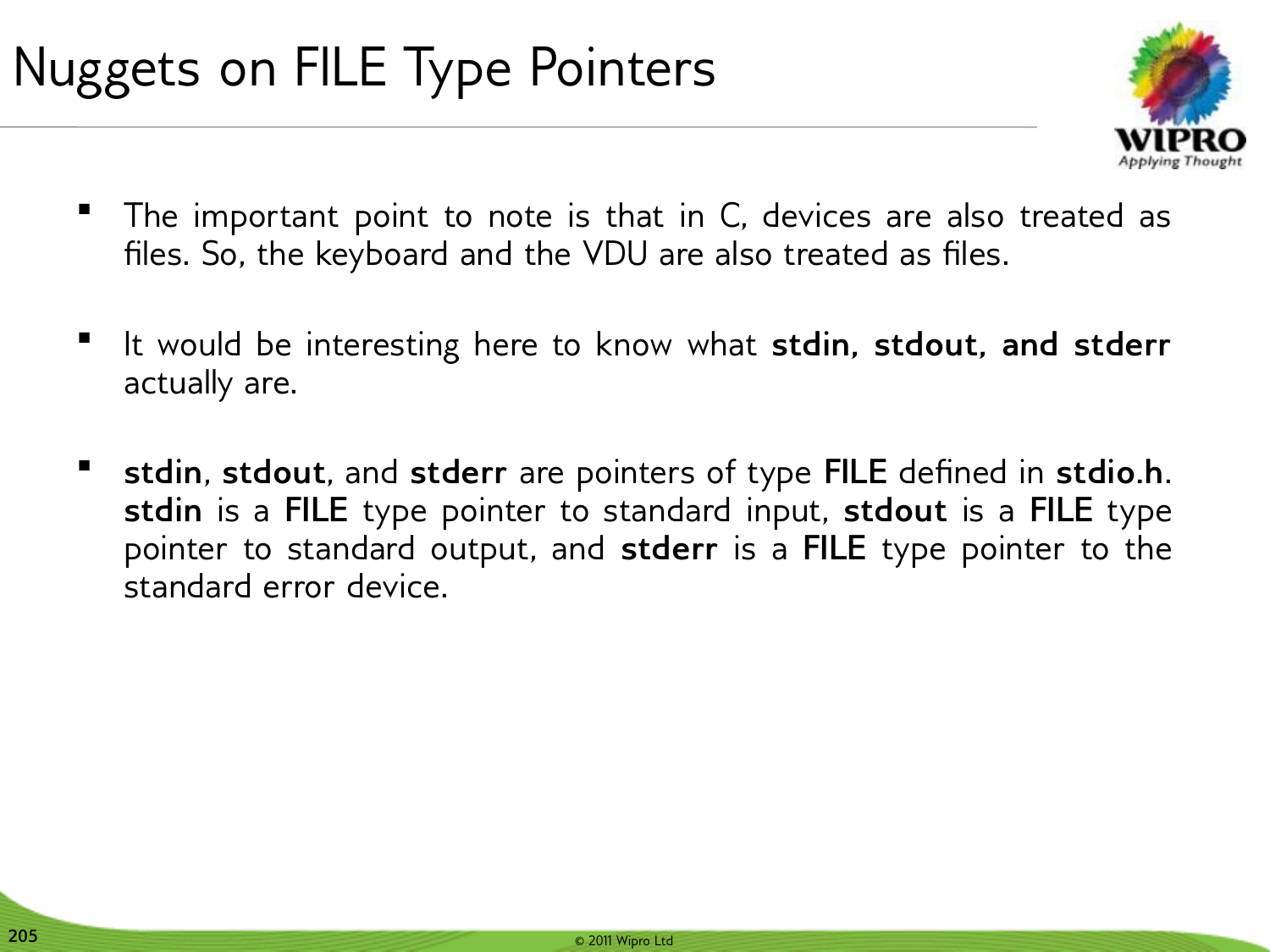

Nuggets on FILE Type Pointers
The important point to note is that in C, devices are also treated as files. So, the keyboard and the VDU are also treated as files.

It would be interesting here to know what stdin, stdout, and stderr actually are.

stdin, stdout, and stderr are pointers of type FILE defined in stdio.h. stdin is a FILE type pointer to standard input, stdout is a FILE type pointer to standard output, and stderr is a FILE type pointer to the standard error device.